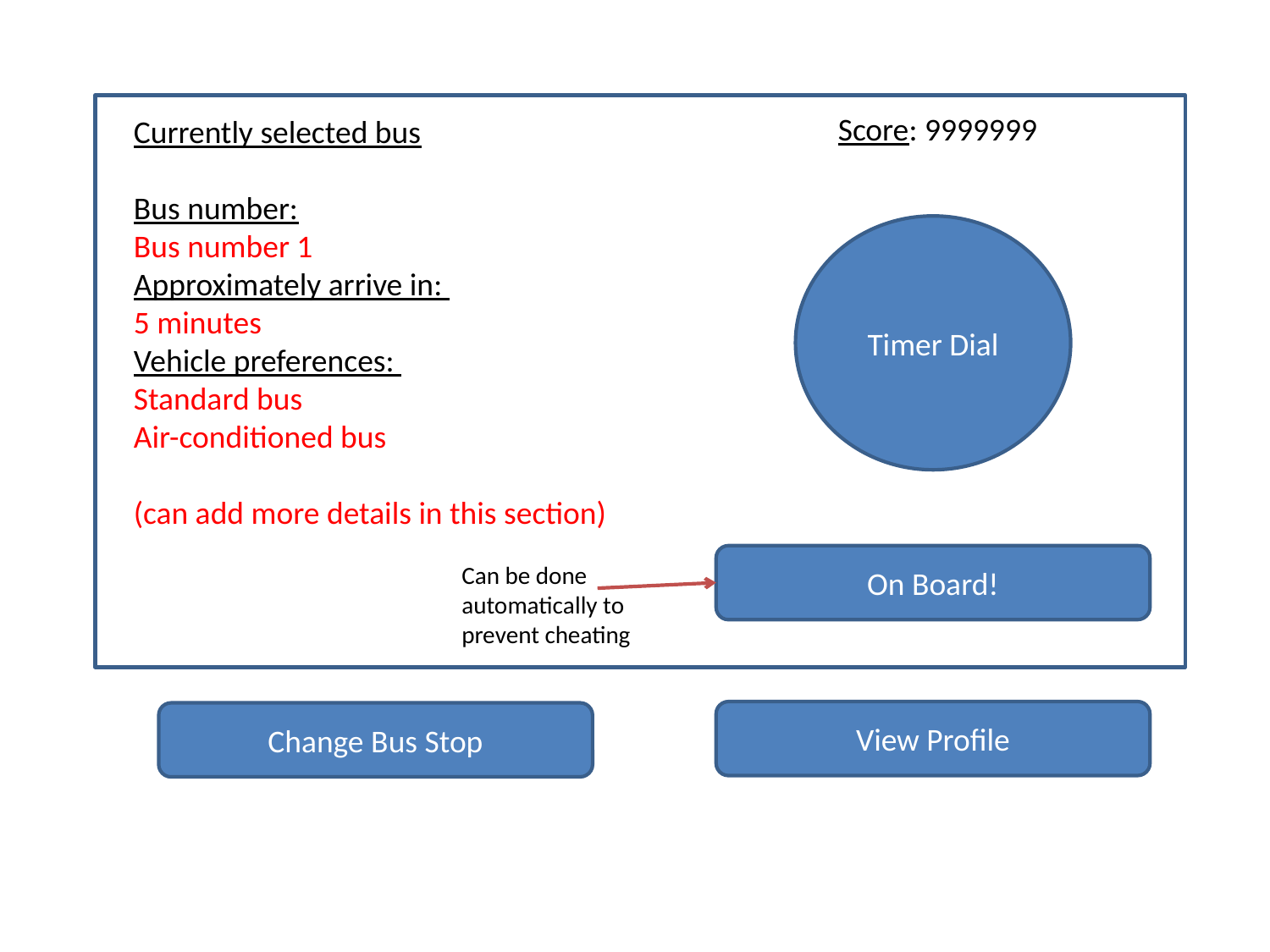

Currently selected bus

Bus number:
Bus number 1
Approximately arrive in:
5 minutes
Vehicle preferences:
Standard bus
Air-conditioned bus

(can add more details in this section)
Score: 9999999
Timer Dial
On Board!
Can be done automatically to prevent cheating
View Profile
Change Bus Stop